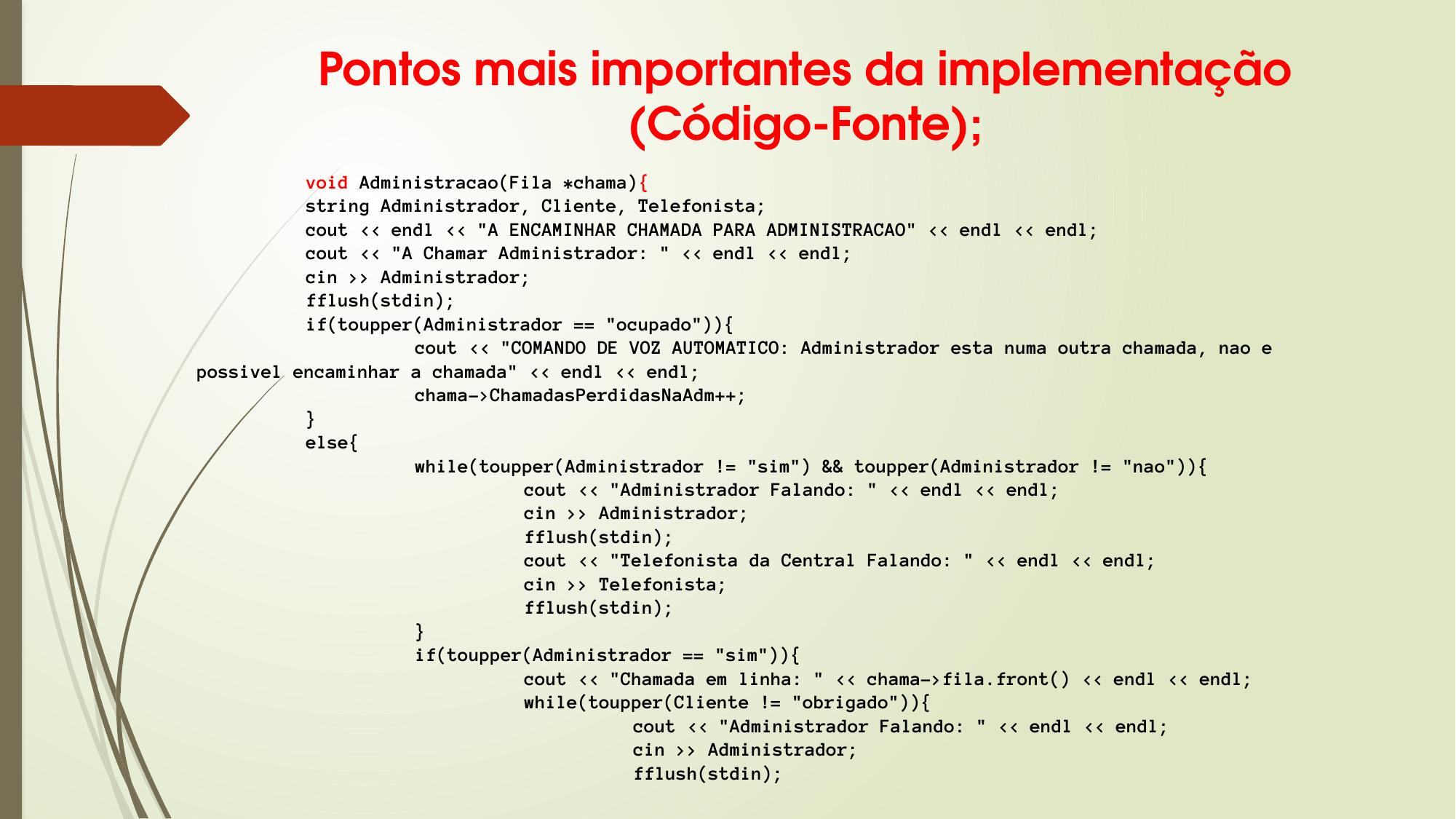

# Pontos mais importantes da implementação (Código-Fonte);
		void Administracao(Fila *chama){
		string Administrador, Cliente, Telefonista;
		cout << endl << "A ENCAMINHAR CHAMADA PARA ADMINISTRACAO" << endl << endl;
		cout << "A Chamar Administrador: " << endl << endl;
		cin >> Administrador;
		fflush(stdin);
		if(toupper(Administrador == "ocupado")){
			cout << "COMANDO DE VOZ AUTOMATICO: Administrador esta numa outra chamada, nao e possivel encaminhar a chamada" << endl << endl;
			chama->ChamadasPerdidasNaAdm++;
		}
		else{
			while(toupper(Administrador != "sim") && toupper(Administrador != "nao")){
				cout << "Administrador Falando: " << endl << endl;
				cin >> Administrador;
				fflush(stdin);
				cout << "Telefonista da Central Falando: " << endl << endl;
				cin >> Telefonista;
				fflush(stdin);
			}
			if(toupper(Administrador == "sim")){
				cout << "Chamada em linha: " << chama->fila.front() << endl << endl;
				while(toupper(Cliente != "obrigado")){
					cout << "Administrador Falando: " << endl << endl;
					cin >> Administrador;
					fflush(stdin);